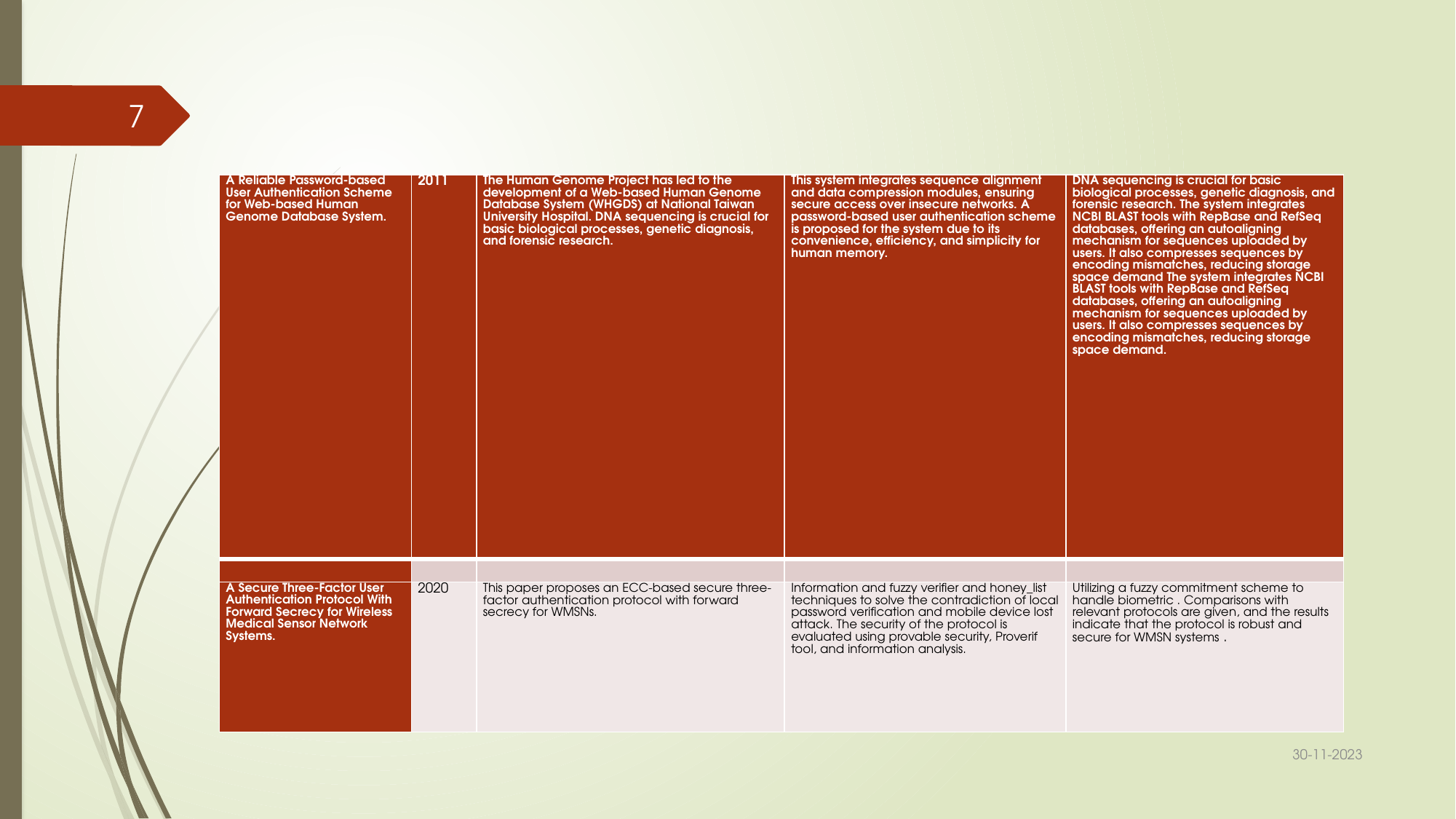

7
| A Reliable Password-based User Authentication Scheme for Web-based Human Genome Database System. | 2011 | The Human Genome Project has led to the development of a Web-based Human Genome Database System (WHGDS) at National Taiwan University Hospital. DNA sequencing is crucial for basic biological processes, genetic diagnosis, and forensic research. | This system integrates sequence alignment and data compression modules, ensuring secure access over insecure networks. A password-based user authentication scheme is proposed for the system due to its convenience, efficiency, and simplicity for human memory. | DNA sequencing is crucial for basic biological processes, genetic diagnosis, and forensic research. The system integrates NCBI BLAST tools with RepBase and RefSeq databases, offering an autoaligning mechanism for sequences uploaded by users. It also compresses sequences by encoding mismatches, reducing storage space demand The system integrates NCBI BLAST tools with RepBase and RefSeq databases, offering an autoaligning mechanism for sequences uploaded by users. It also compresses sequences by encoding mismatches, reducing storage space demand. |
| --- | --- | --- | --- | --- |
|  |  |  |  |  |
| A Secure Three-Factor User Authentication Protocol With Forward Secrecy for Wireless Medical Sensor Network Systems. | 2020 | This paper proposes an ECC-based secure three-factor authentication protocol with forward secrecy for WMSNs. | Information and fuzzy verifier and honey\_list techniques to solve the contradiction of local password verification and mobile device lost attack. The security of the protocol is evaluated using provable security, Proverif tool, and information analysis. | Utilizing a fuzzy commitment scheme to handle biometric . Comparisons with relevant protocols are given, and the results indicate that the protocol is robust and secure for WMSN systems . |
30-11-2023